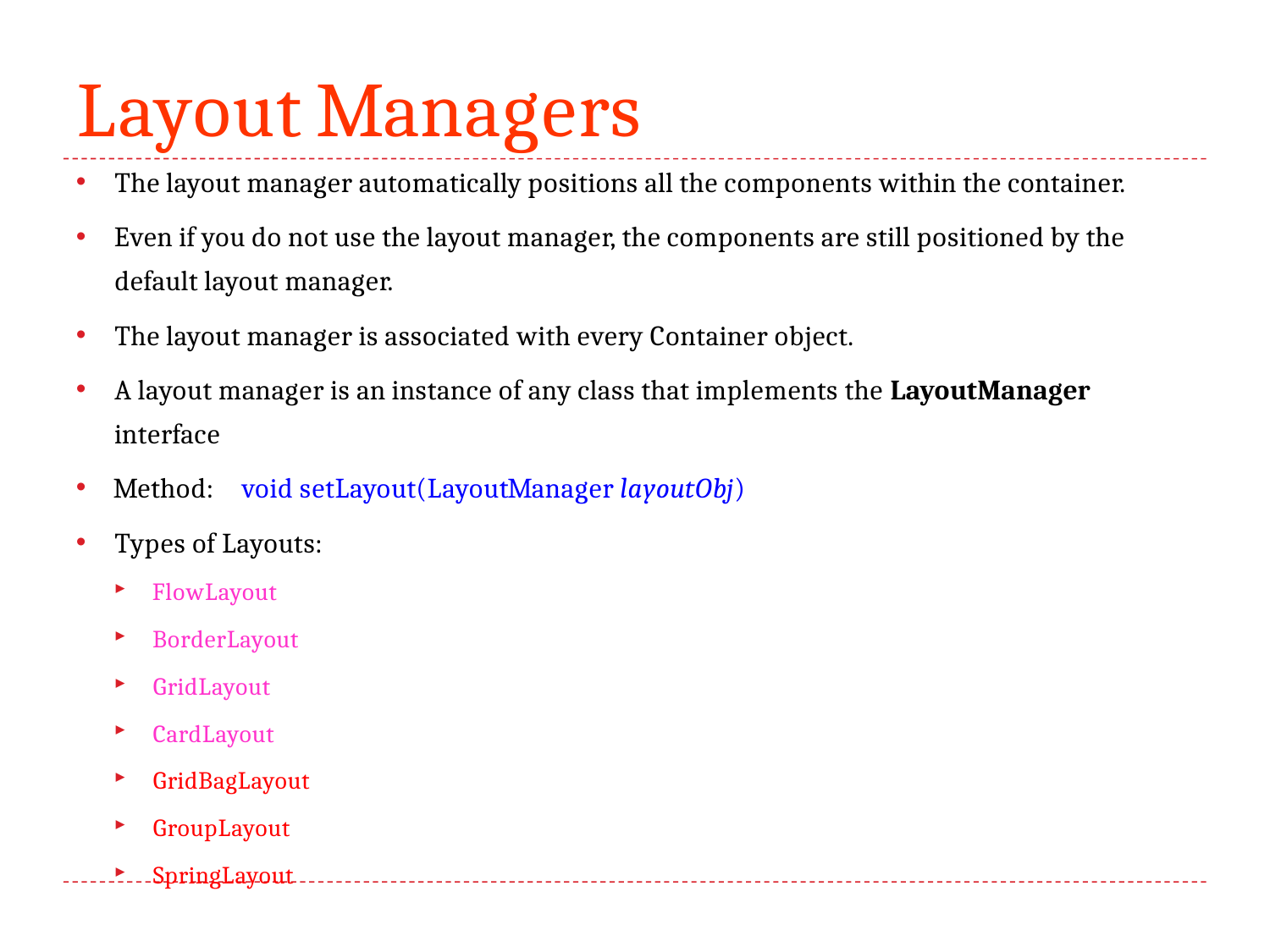

# Layout Managers
The layout manager automatically positions all the components within the container.
Even if you do not use the layout manager, the components are still positioned by the default layout manager.
The layout manager is associated with every Container object.
A layout manager is an instance of any class that implements the LayoutManager interface
Method: 	void setLayout(LayoutManager layoutObj)
Types of Layouts:
FlowLayout
BorderLayout
GridLayout
CardLayout
GridBagLayout
GroupLayout
SpringLayout